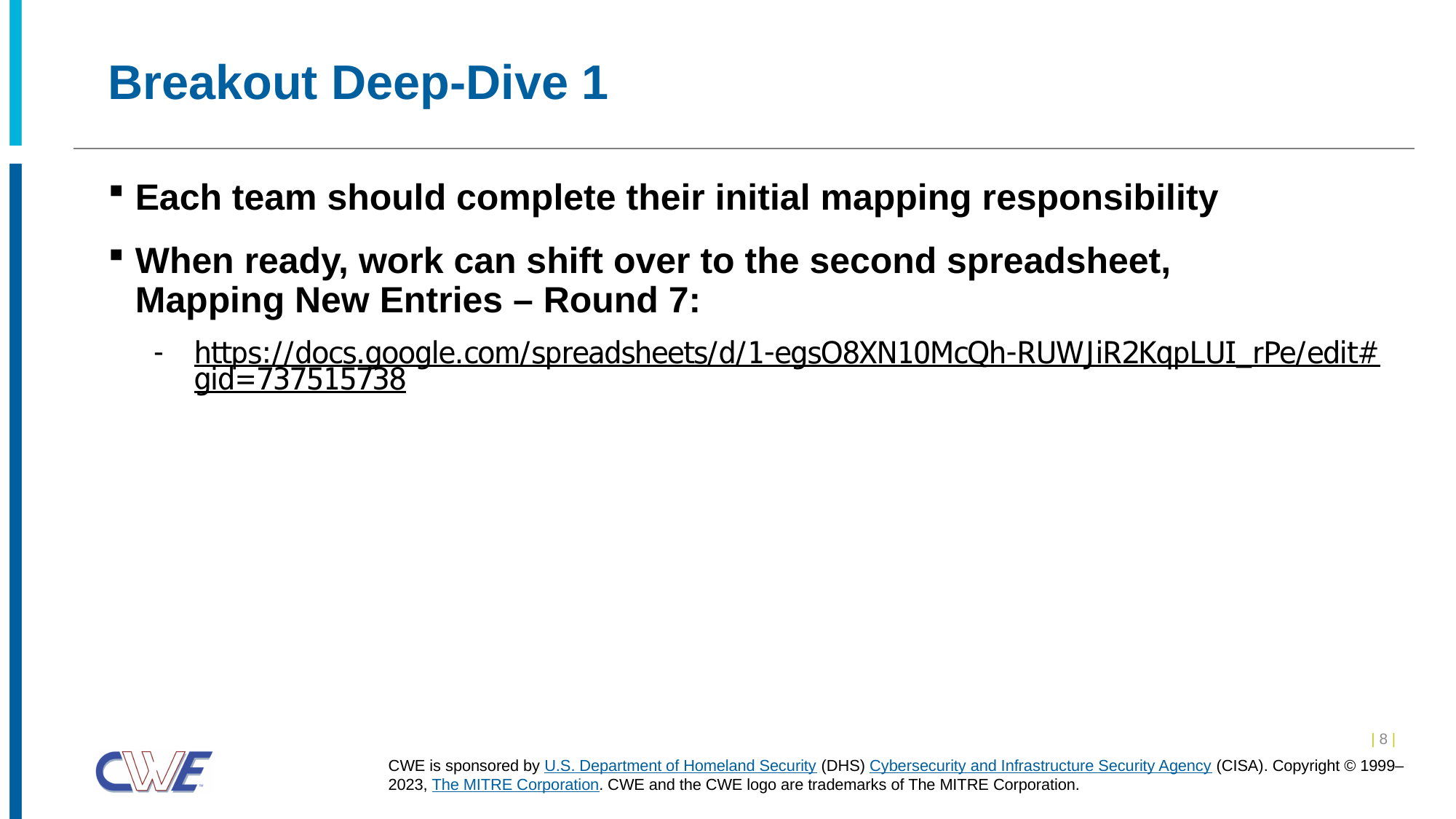

# Breakout Deep-Dive 1
Each team should complete their initial mapping responsibility
When ready, work can shift over to the second spreadsheet,
Mapping New Entries – Round 7:
https://docs.google.com/spreadsheets/d/1-egsO8XN10McQh-RUWJiR2KqpLUI_rPe/edit#gid=737515738

| 8 |